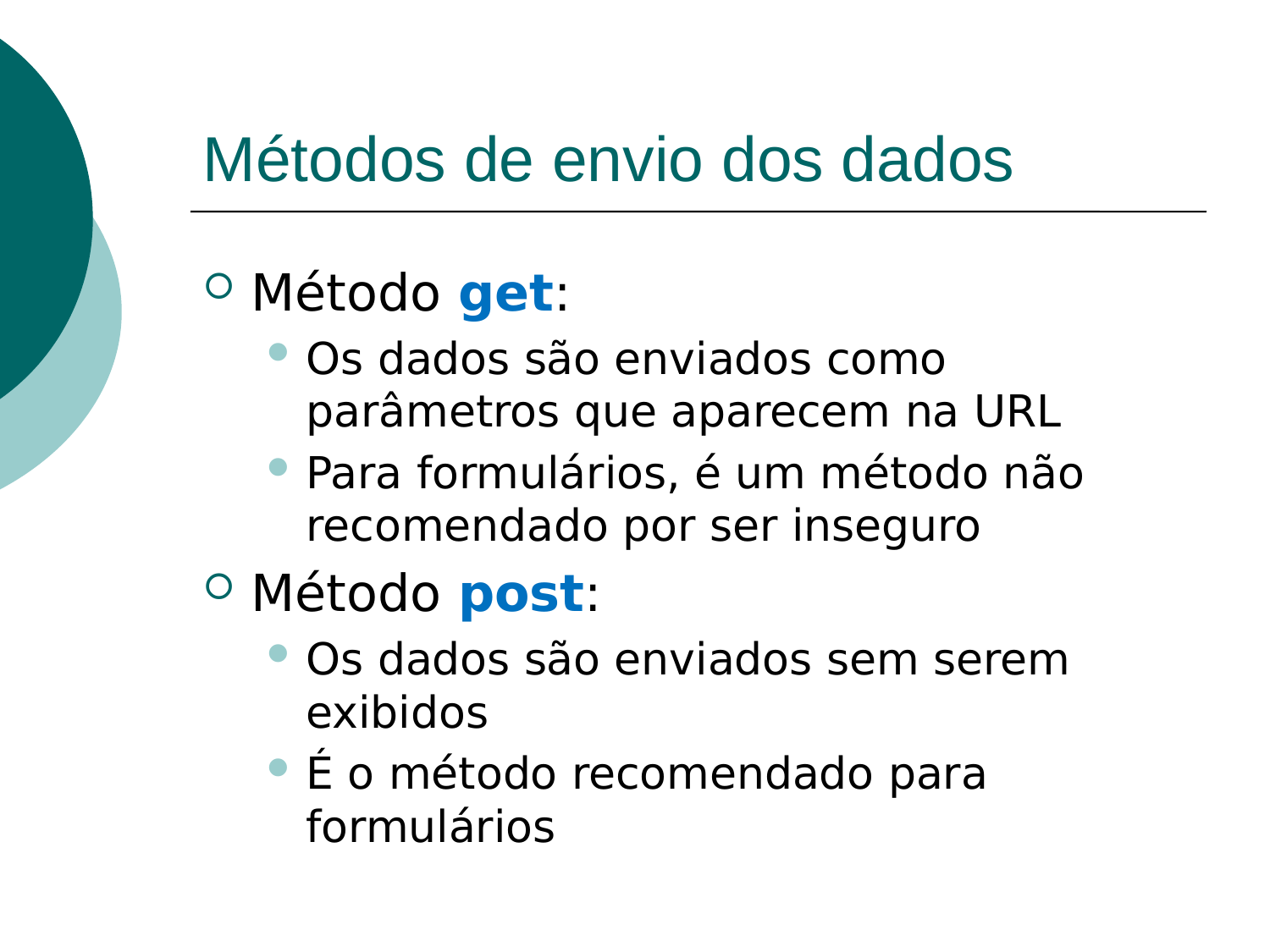

# Métodos de envio dos dados
Método get:
Os dados são enviados como parâmetros que aparecem na URL
Para formulários, é um método não recomendado por ser inseguro
Método post:
Os dados são enviados sem serem exibidos
É o método recomendado para formulários